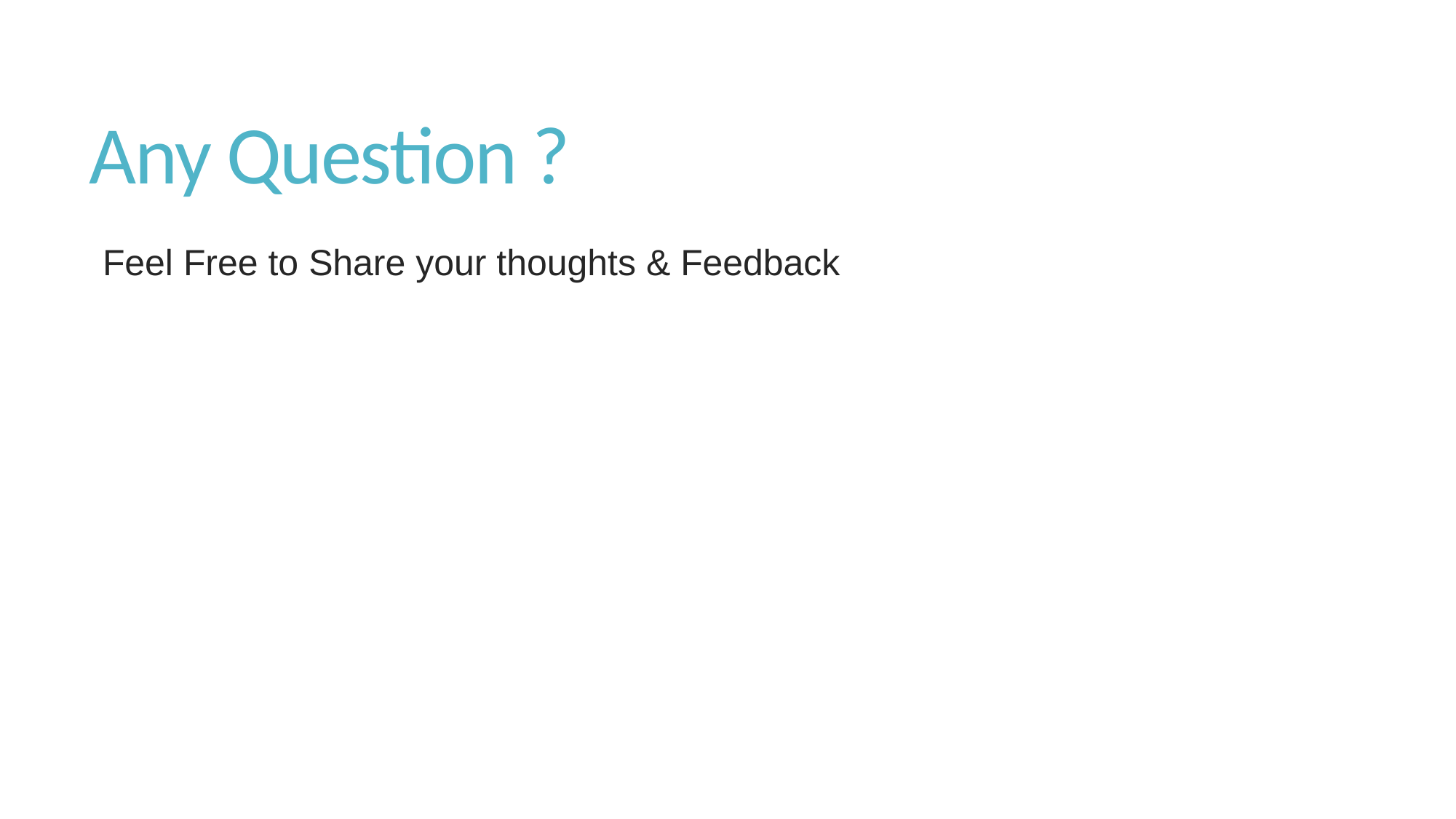

# Any Question ?
Feel Free to Share your thoughts & Feedback